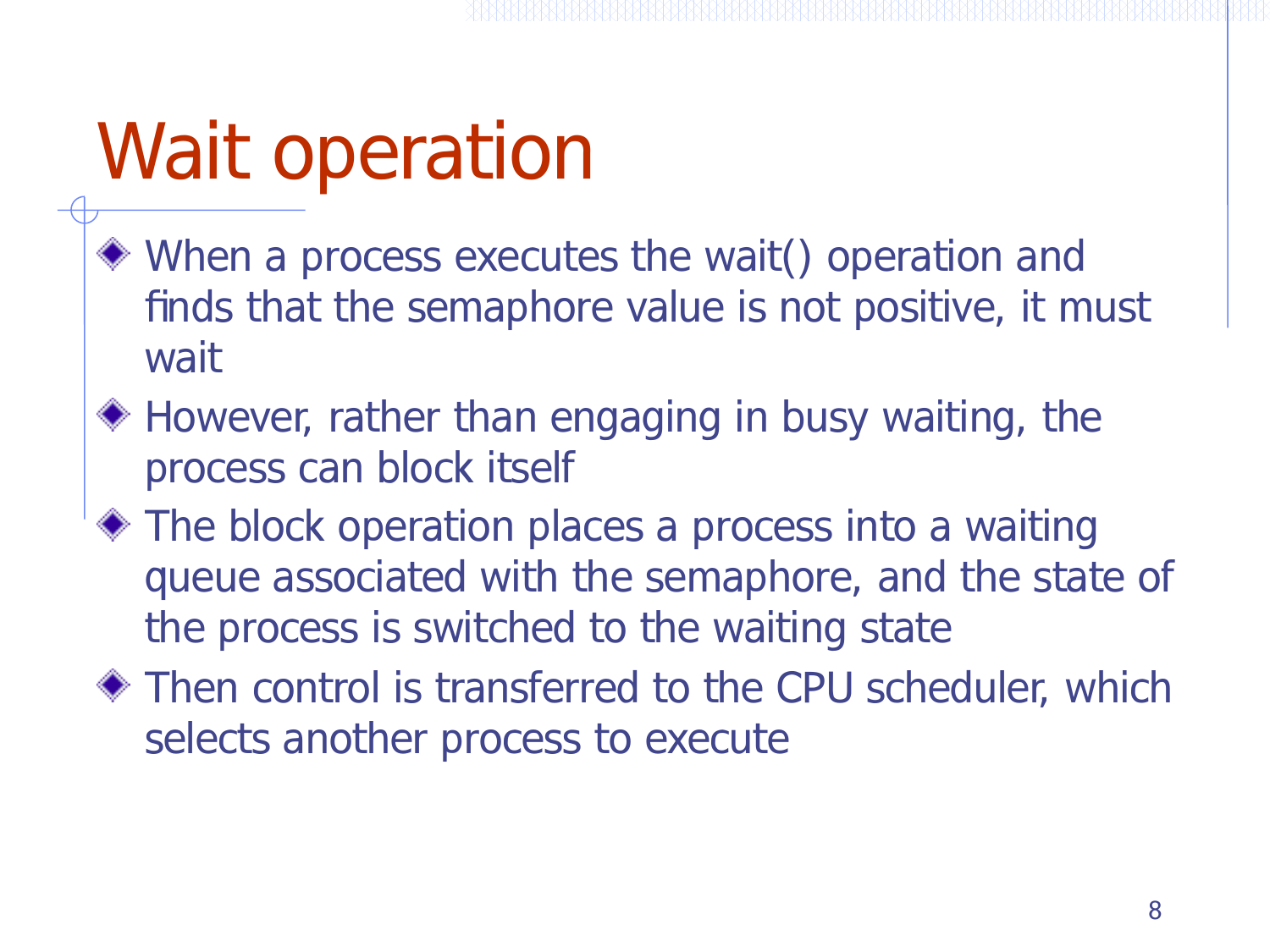

# Wait operation
When a process executes the wait() operation and finds that the semaphore value is not positive, it must wait
However, rather than engaging in busy waiting, the process can block itself
The block operation places a process into a waiting queue associated with the semaphore, and the state of the process is switched to the waiting state
Then control is transferred to the CPU scheduler, which selects another process to execute
8